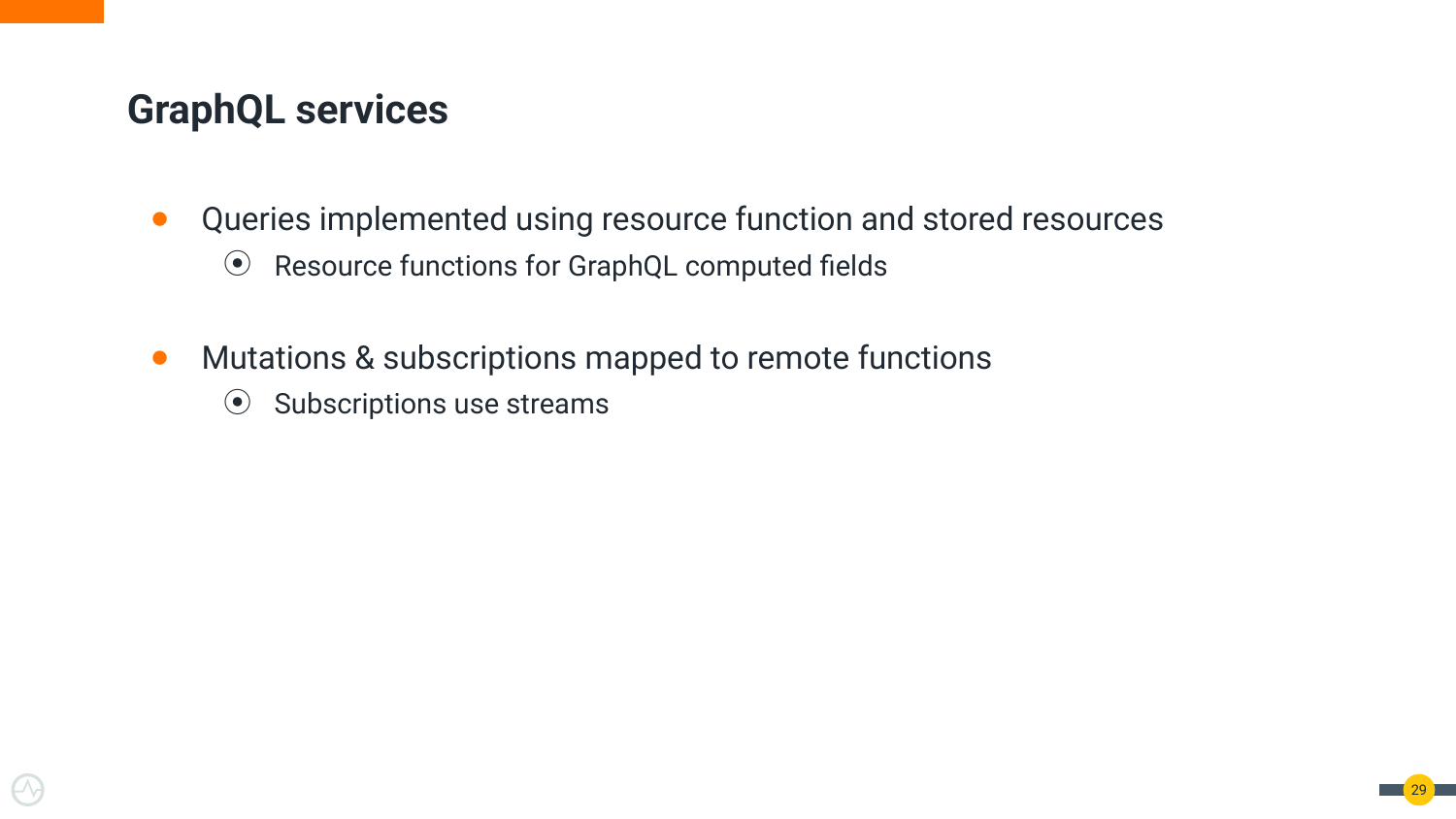

# GraphQL services
Queries implemented using resource function and stored resources
Resource functions for GraphQL computed fields
Mutations & subscriptions mapped to remote functions
Subscriptions use streams
29